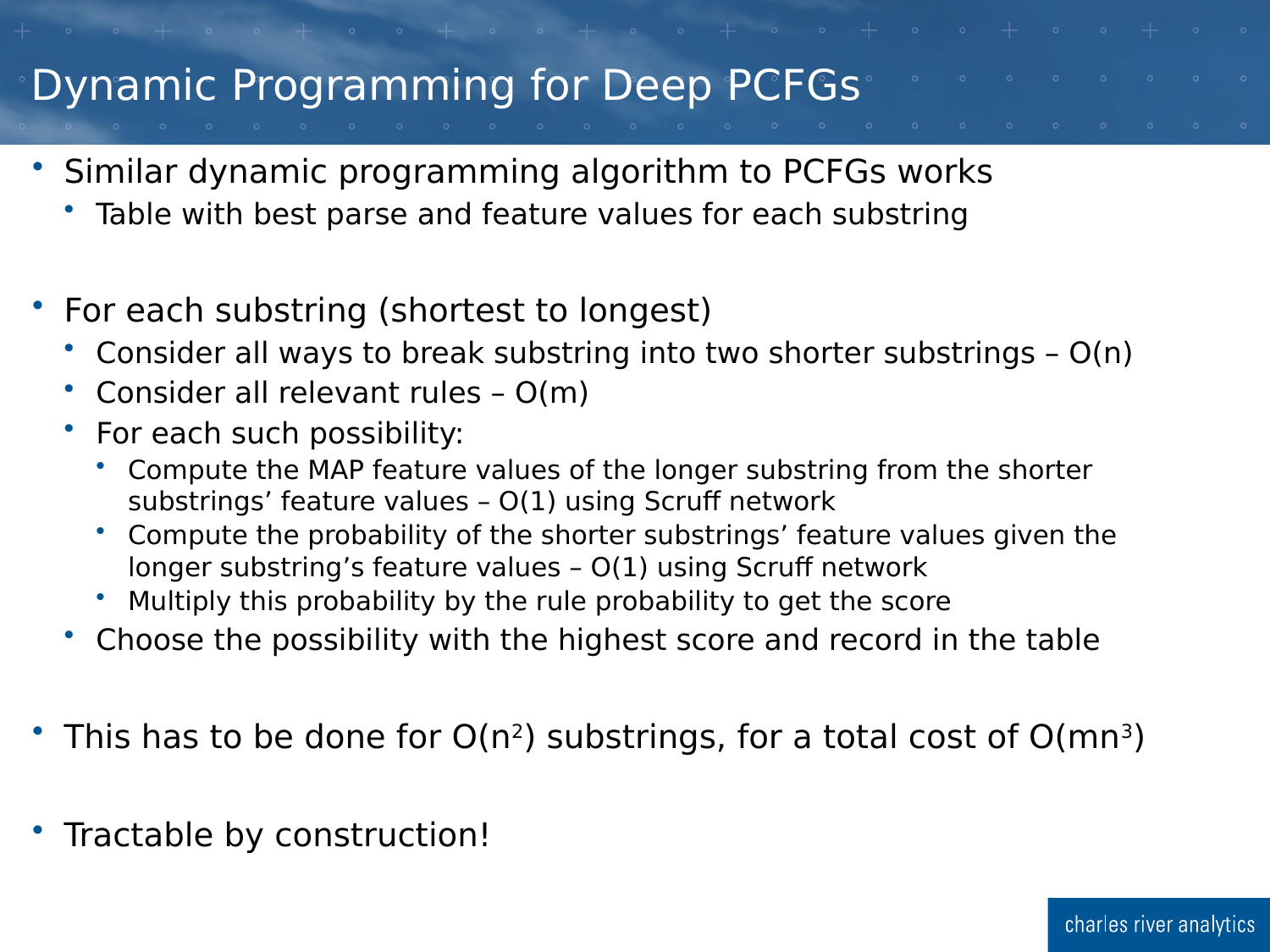

# Dynamic Programming for Deep PCFGs
Similar dynamic programming algorithm to PCFGs works
Table with best parse and feature values for each substring

For each substring (shortest to longest)
Consider all ways to break substring into two shorter substrings – O(n)
Consider all relevant rules – O(m)
For each such possibility:
Compute the MAP feature values of the longer substring from the shorter substrings’ feature values – O(1) using Scruff network
Compute the probability of the shorter substrings’ feature values given the longer substring’s feature values – O(1) using Scruff network
Multiply this probability by the rule probability to get the score
Choose the possibility with the highest score and record in the table

This has to be done for O(n2) substrings, for a total cost of O(mn3)

Tractable by construction!